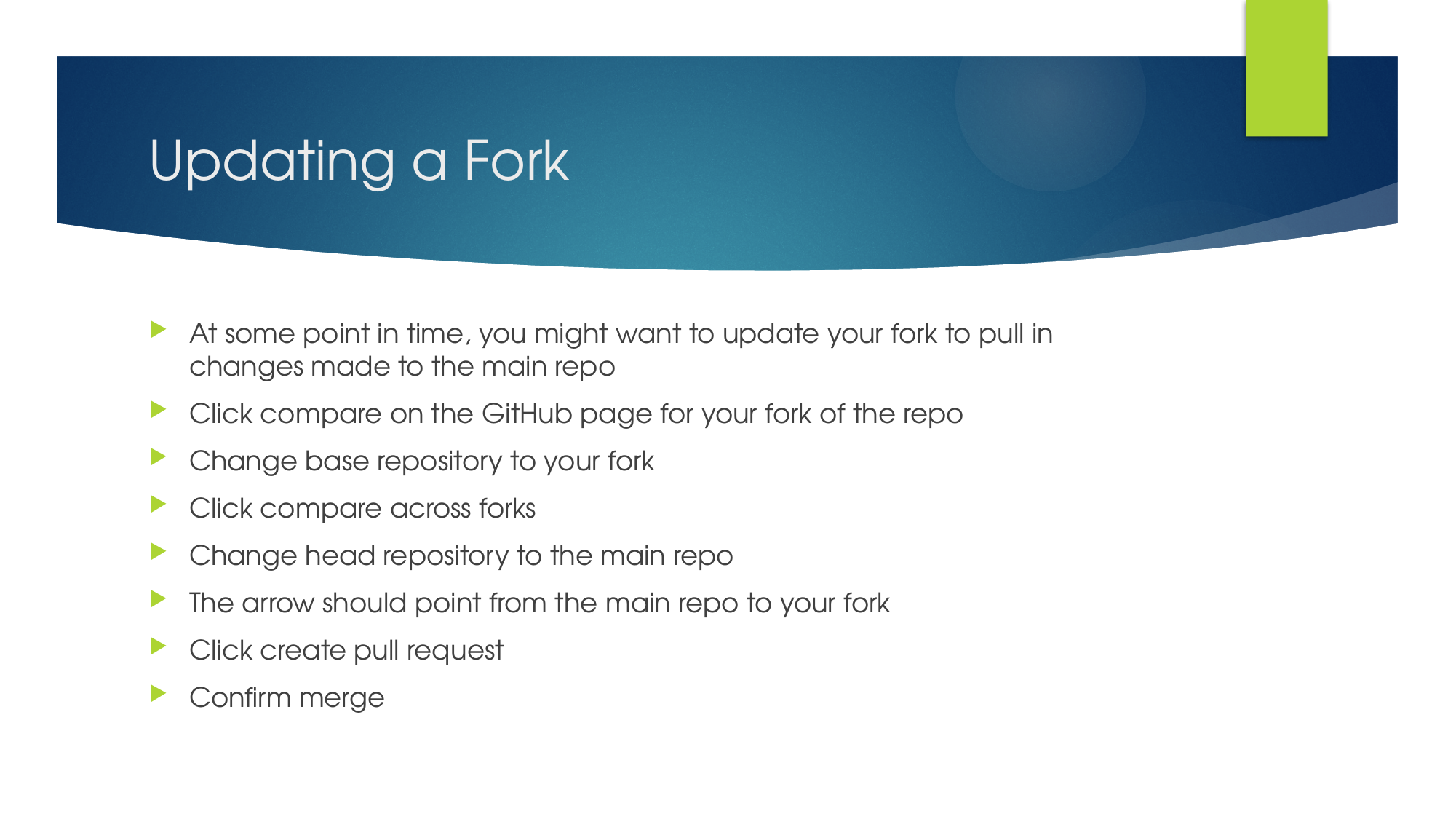

# Updating a Fork
At some point in time, you might want to update your fork to pull in changes made to the main repo
Click compare on the GitHub page for your fork of the repo
Change base repository to your fork
Click compare across forks
Change head repository to the main repo
The arrow should point from the main repo to your fork
Click create pull request
Confirm merge